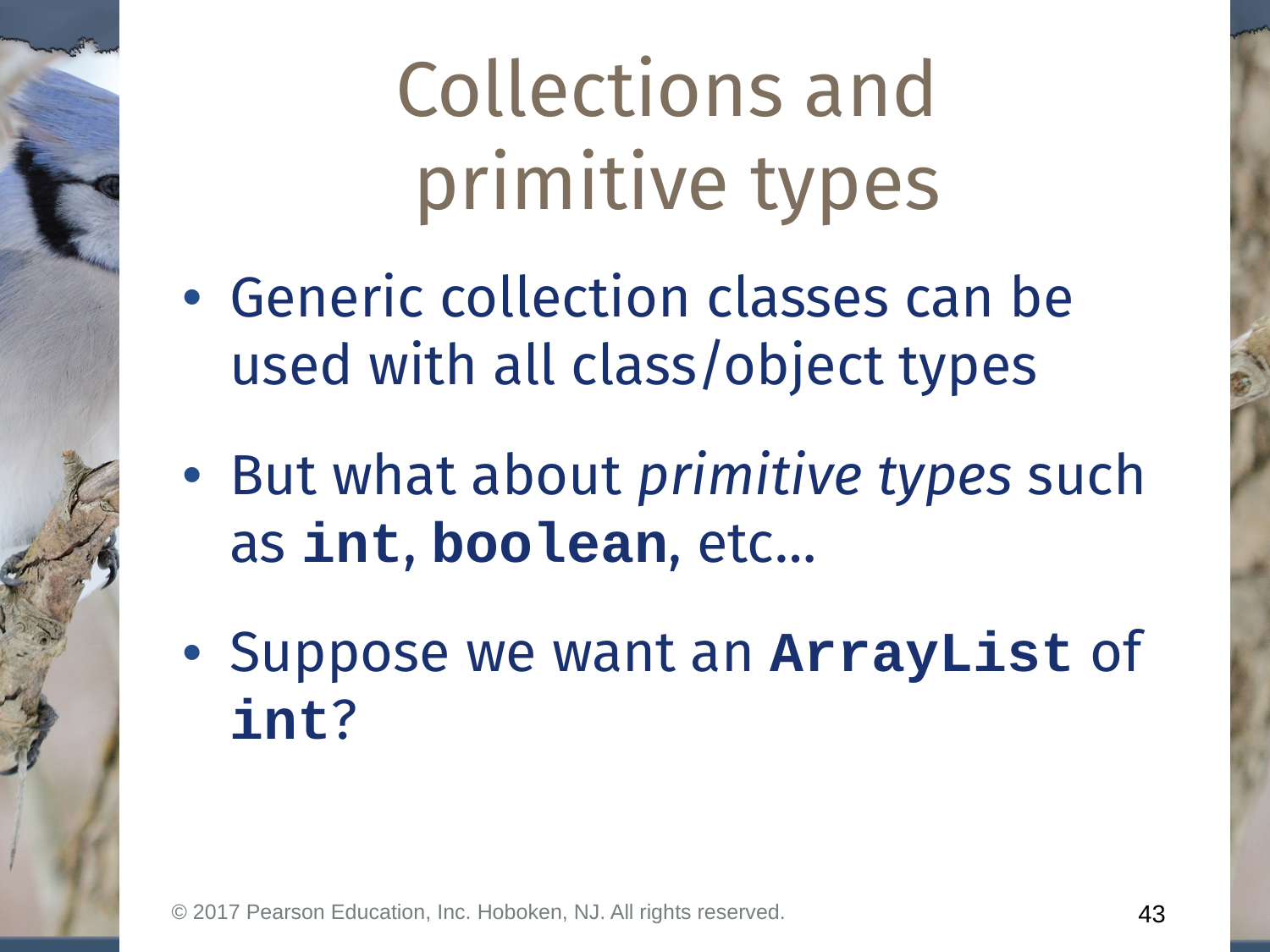

# Collections and primitive types
Generic collection classes can be used with all class/object types
But what about primitive types such as int, boolean, etc…
Suppose we want an ArrayList of int?
© 2017 Pearson Education, Inc. Hoboken, NJ. All rights reserved.